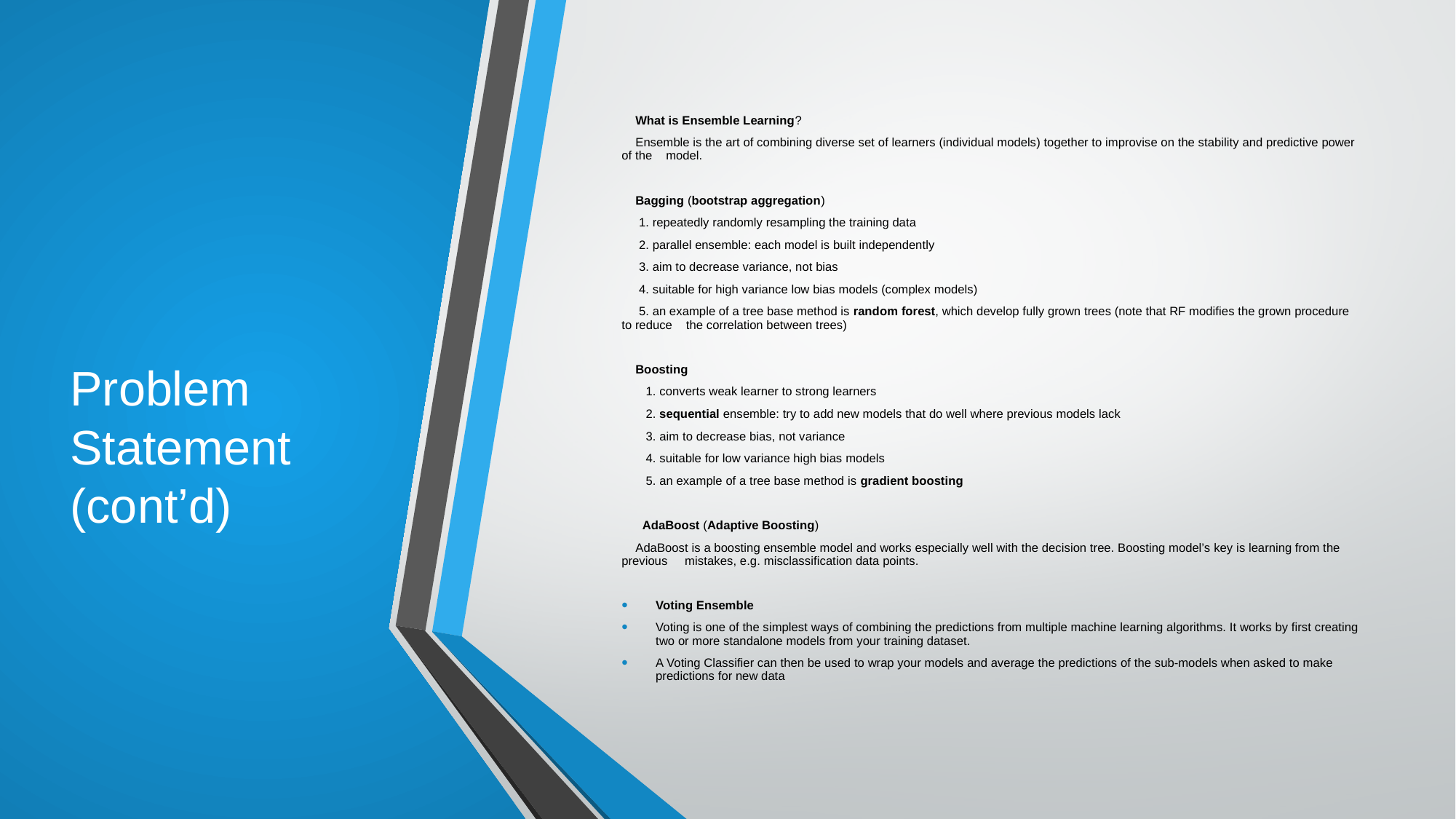

# Problem Statement (cont’d)

    What is Ensemble Learning?
    Ensemble is the art of combining diverse set of learners (individual models) together to improvise on the stability and predictive power of the    model.

    Bagging (bootstrap aggregation)
     1. repeatedly randomly resampling the training data
     2. parallel ensemble: each model is built independently
     3. aim to decrease variance, not bias
     4. suitable for high variance low bias models (complex models)
     5. an example of a tree base method is random forest, which develop fully grown trees (note that RF modifies the grown procedure to reduce    the correlation between trees)

    Boosting
       1. converts weak learner to strong learners
       2. sequential ensemble: try to add new models that do well where previous models lack
       3. aim to decrease bias, not variance
       4. suitable for low variance high bias models
       5. an example of a tree base method is gradient boosting

      AdaBoost (Adaptive Boosting)
    AdaBoost is a boosting ensemble model and works especially well with the decision tree. Boosting model’s key is learning from the previous     mistakes, e.g. misclassification data points.

Voting Ensemble
Voting is one of the simplest ways of combining the predictions from multiple machine learning algorithms. It works by first creating two or more standalone models from your training dataset.
A Voting Classifier can then be used to wrap your models and average the predictions of the sub-models when asked to make predictions for new data